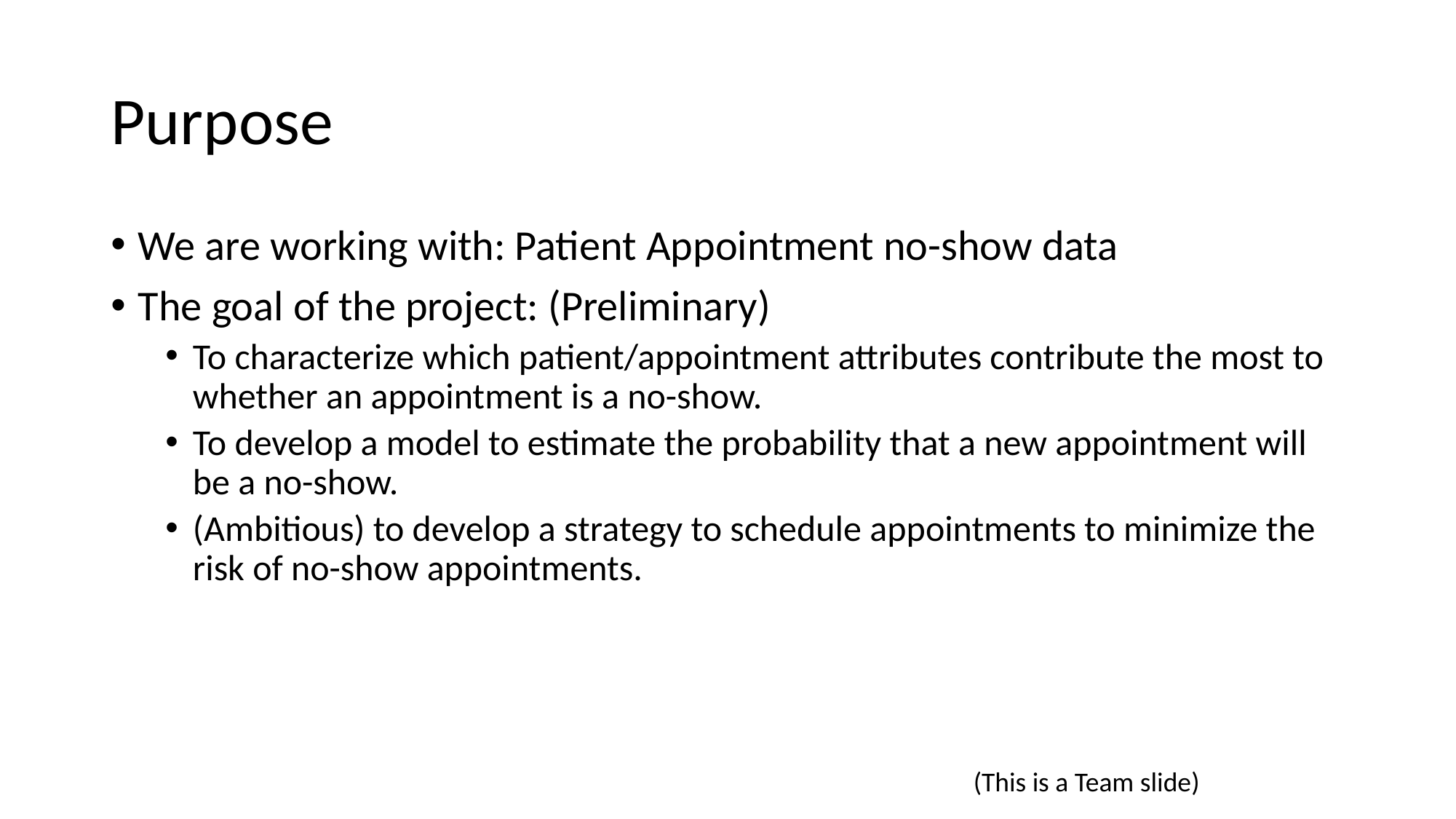

# Purpose
We are working with: Patient Appointment no-show data
The goal of the project: (Preliminary)
To characterize which patient/appointment attributes contribute the most to whether an appointment is a no-show.
To develop a model to estimate the probability that a new appointment will be a no-show.
(Ambitious) to develop a strategy to schedule appointments to minimize the risk of no-show appointments.

(This is a Team slide)